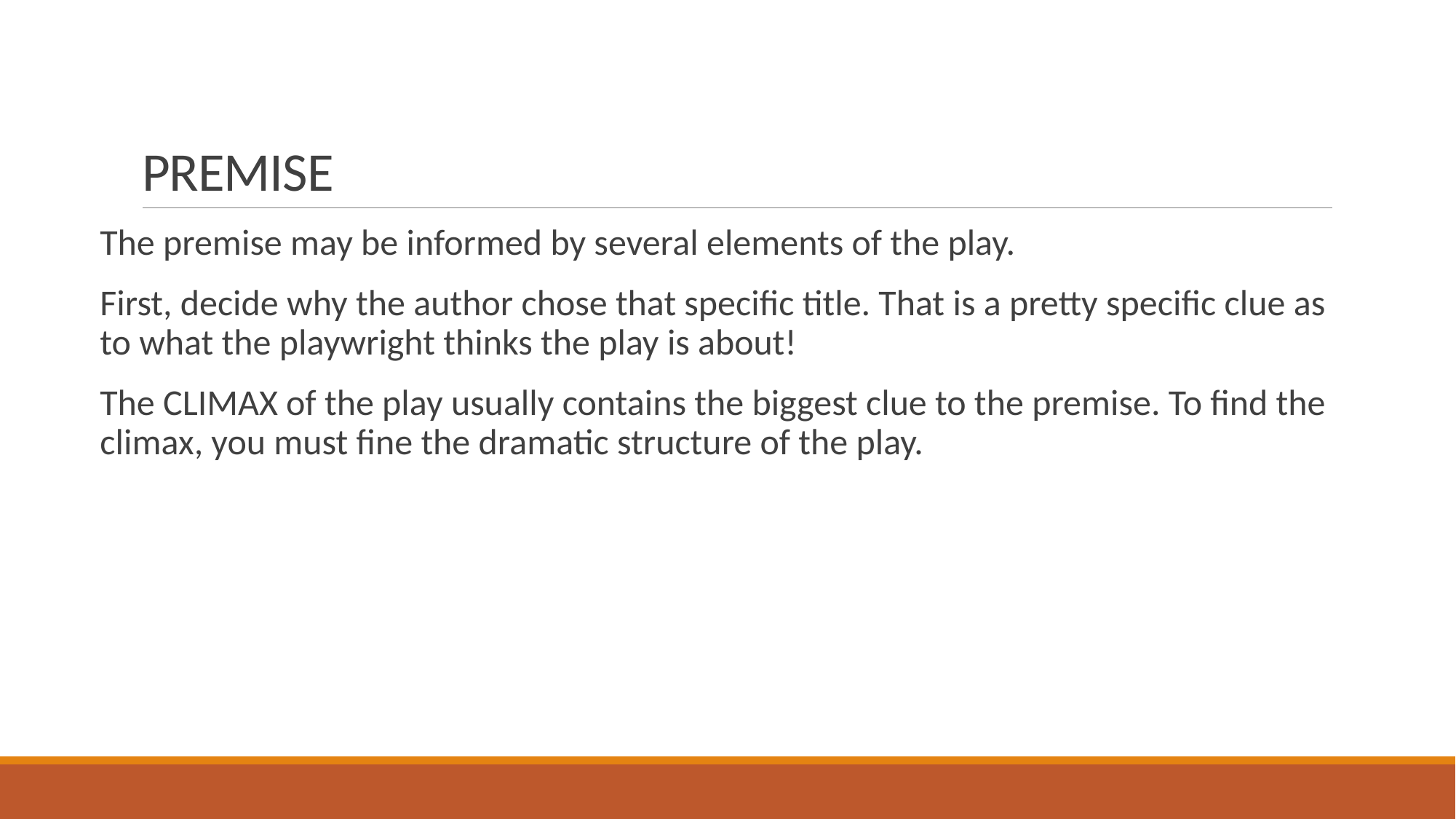

# PREMISE
The premise may be informed by several elements of the play.
First, decide why the author chose that specific title. That is a pretty specific clue as to what the playwright thinks the play is about!
The CLIMAX of the play usually contains the biggest clue to the premise. To find the climax, you must fine the dramatic structure of the play.